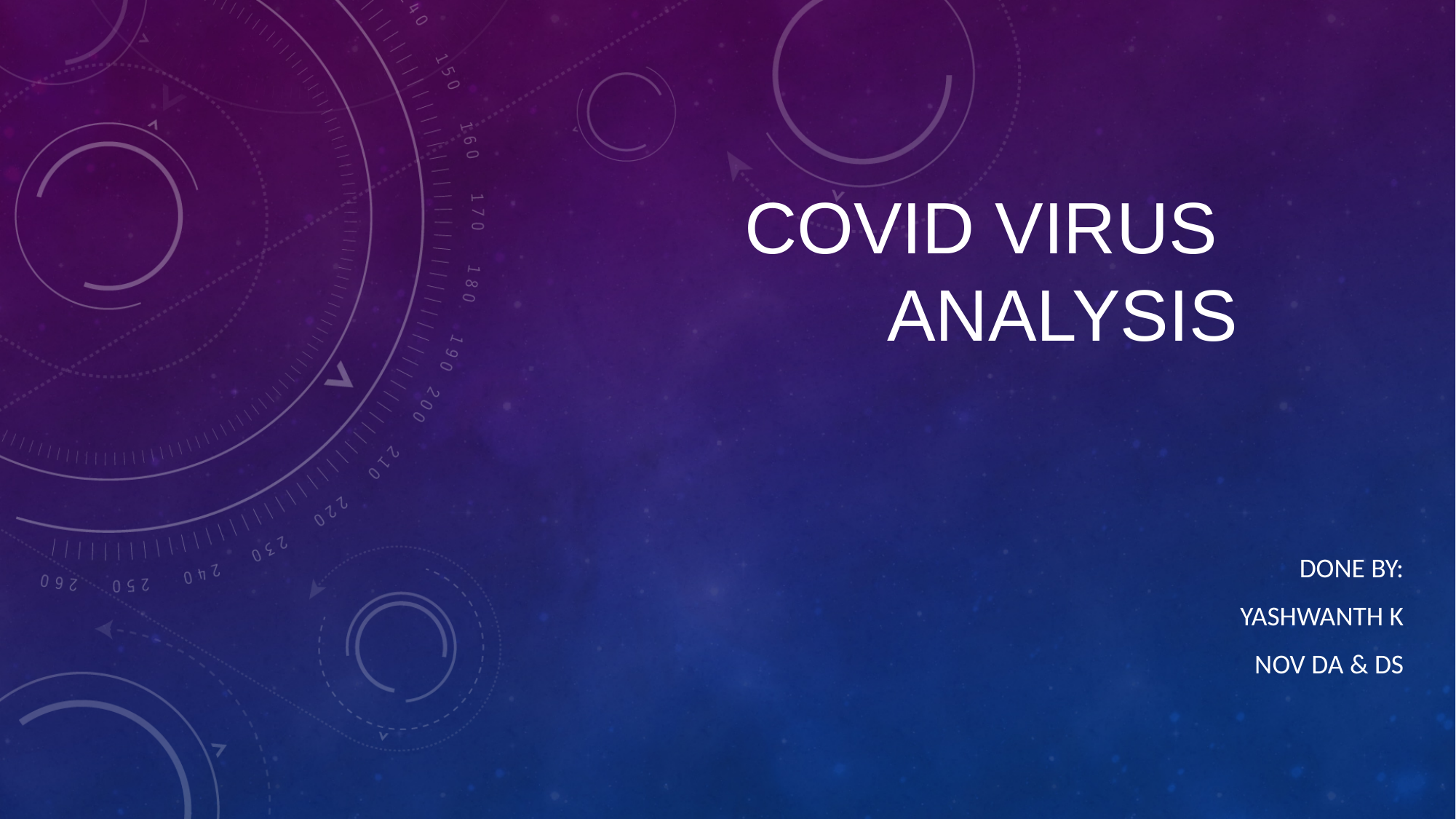

# COVID VIRUS ANALYSIS
Done By:
Yashwanth K
Nov DA & DS